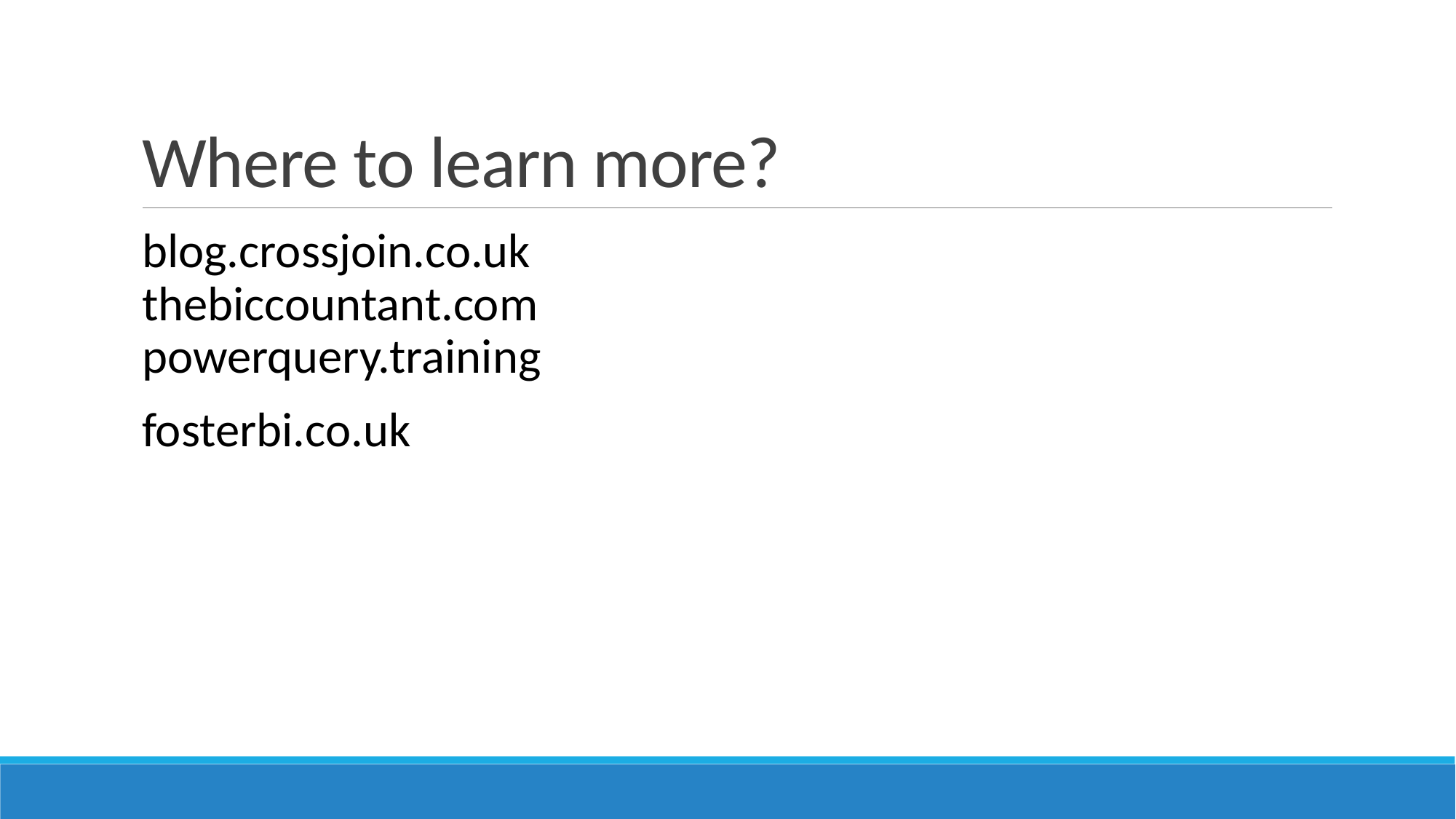

# Where to learn more?
blog.crossjoin.co.uk
thebiccountant.com
powerquery.training
fosterbi.co.uk